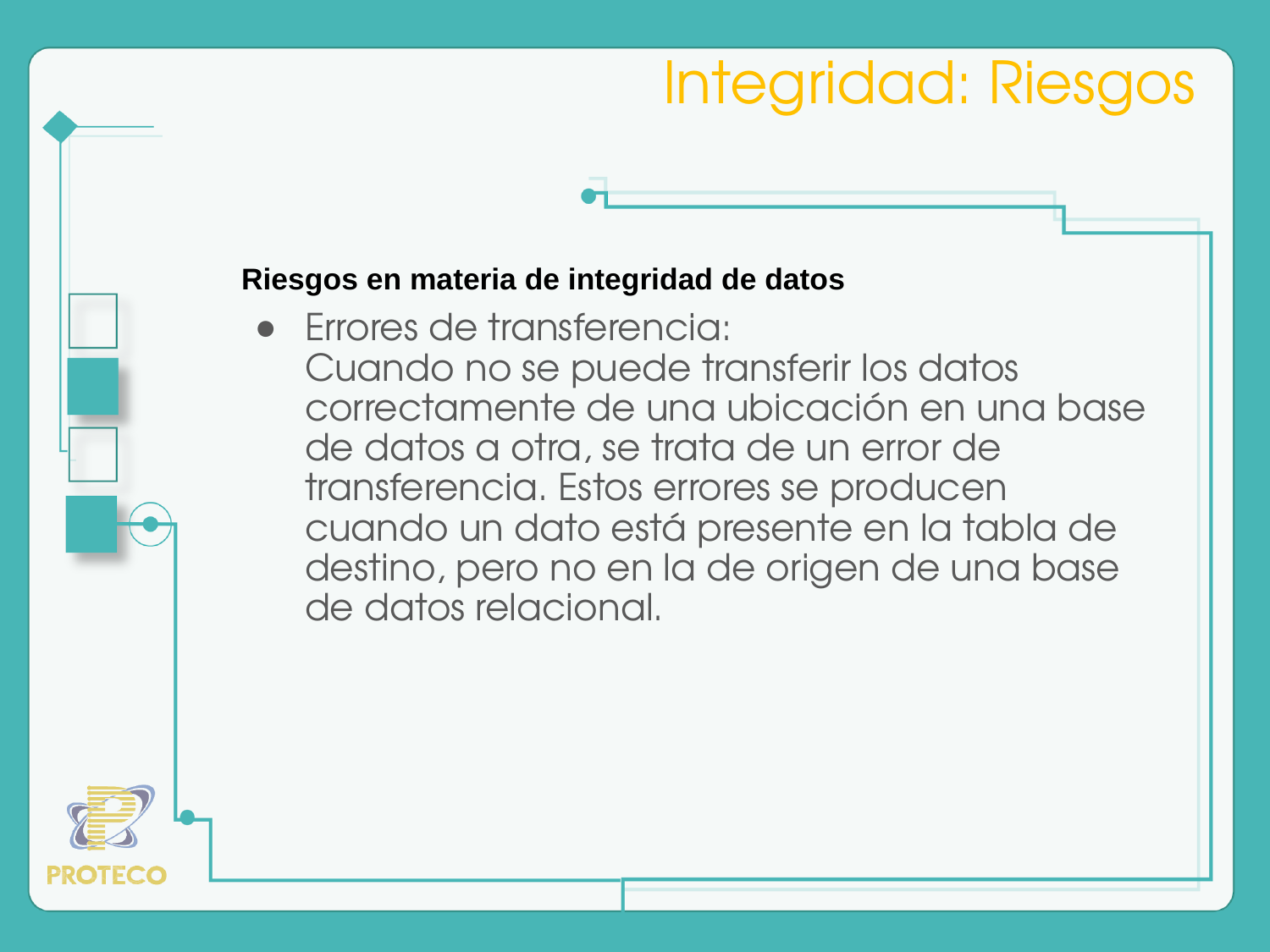

# Integridad: Riesgos
Riesgos en materia de integridad de datos
Errores de transferencia:
Cuando no se puede transferir los datos correctamente de una ubicación en una base de datos a otra, se trata de un error de transferencia. Estos errores se producen cuando un dato está presente en la tabla de destino, pero no en la de origen de una base de datos relacional.